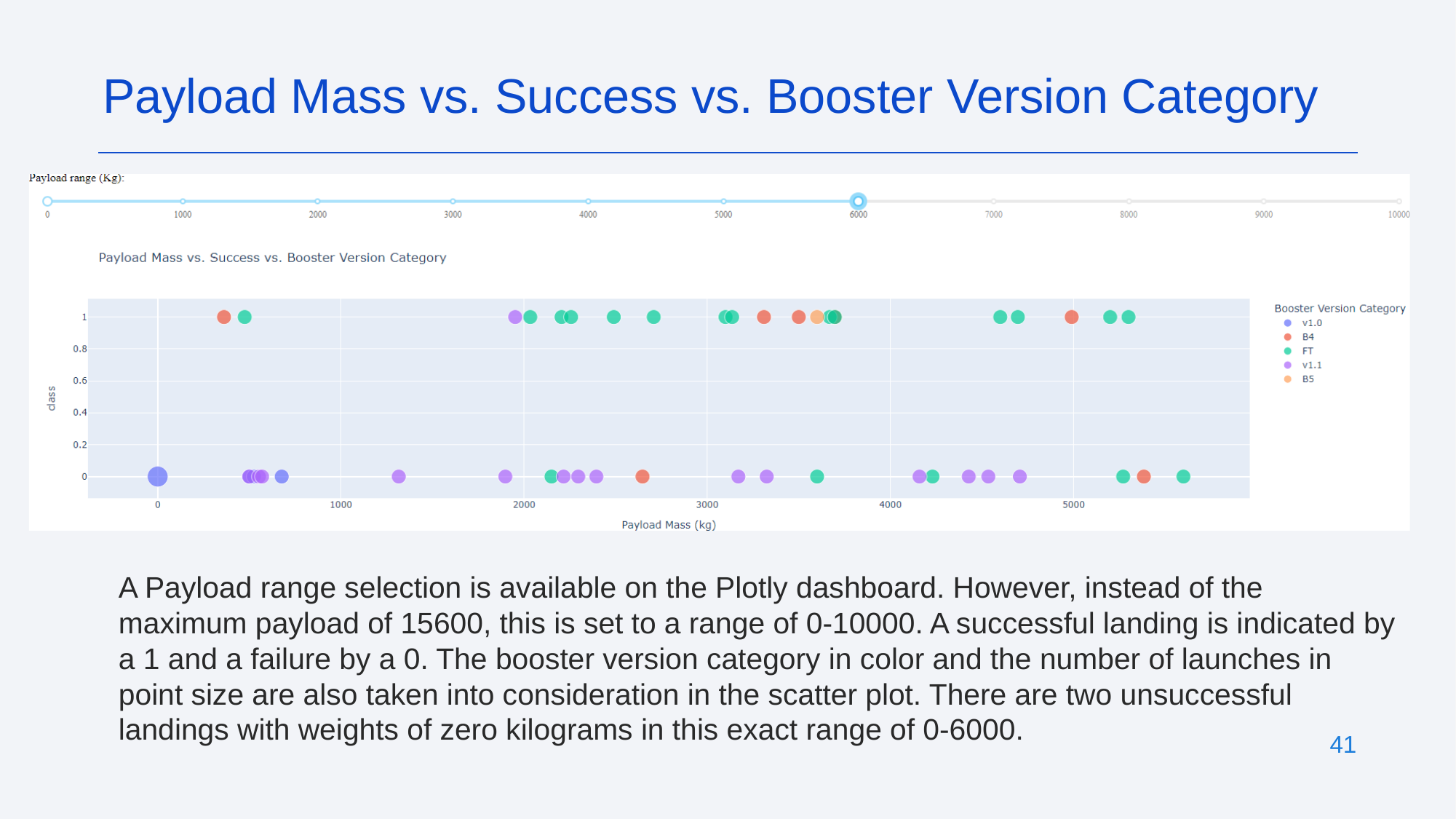

Payload Mass vs. Success vs. Booster Version Category

A Payload range selection is available on the Plotly dashboard. However, instead of the maximum payload of 15600, this is set to a range of 0-10000. A successful landing is indicated by a 1 and a failure by a 0. The booster version category in color and the number of launches in point size are also taken into consideration in the scatter plot. There are two unsuccessful landings with weights of zero kilograms in this exact range of 0-6000.
41